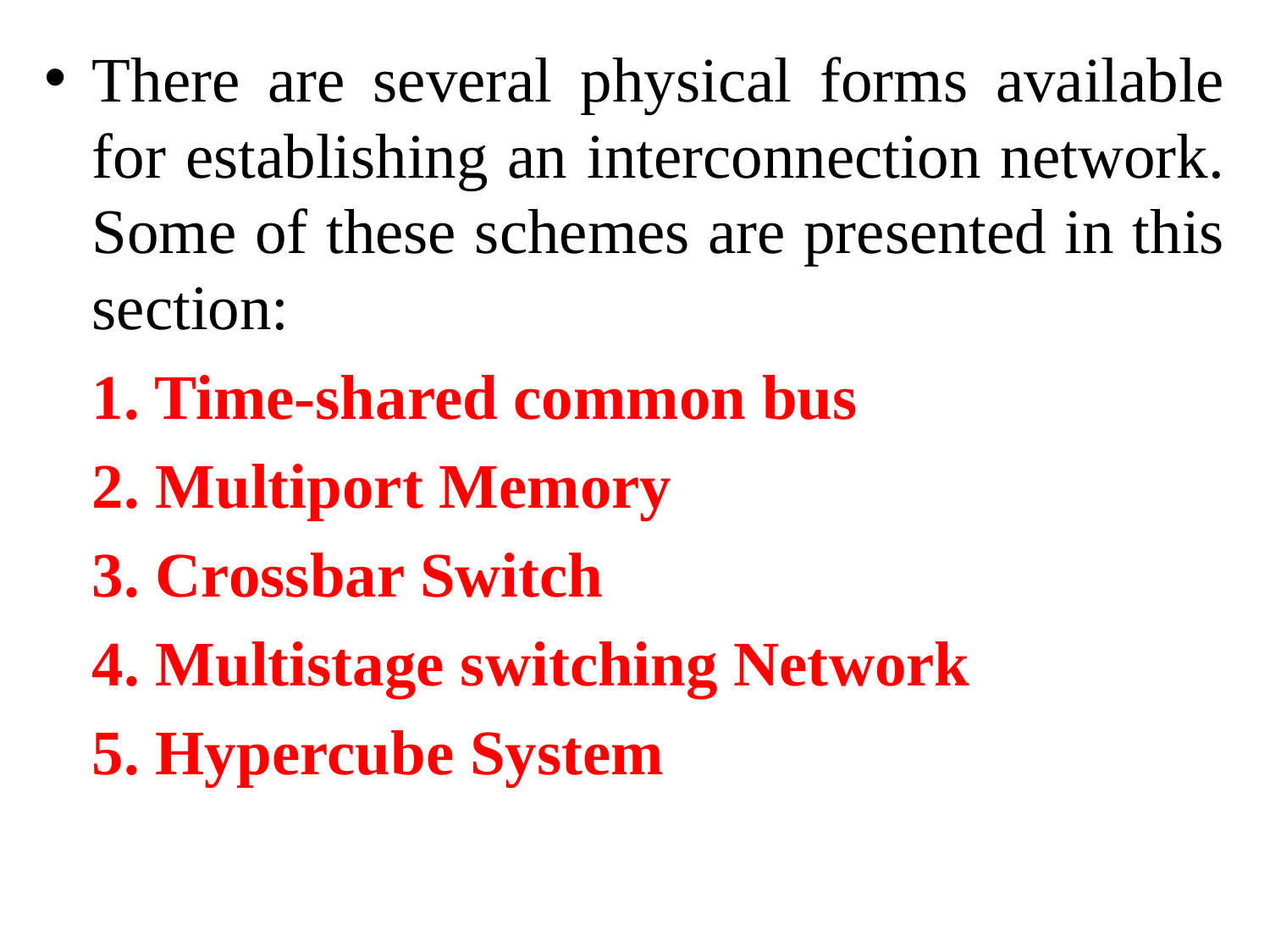

There are several physical forms available for establishing an interconnection network. Some of these schemes are presented in this section:
	1. Time-shared common bus
	2. Multiport Memory
	3. Crossbar Switch
	4. Multistage switching Network
	5. Hypercube System